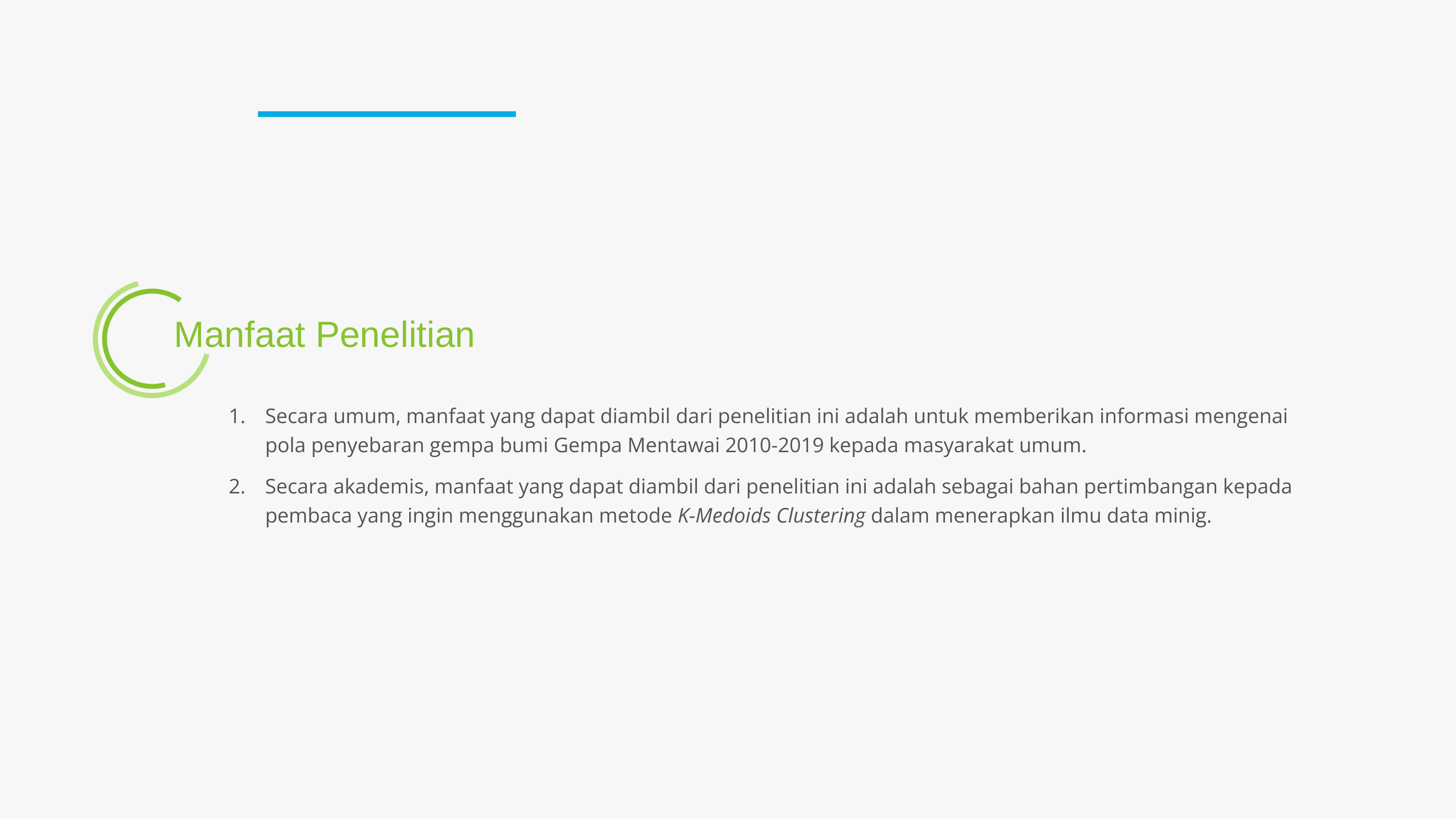

Manfaat Penelitian
Secara umum, manfaat yang dapat diambil dari penelitian ini adalah untuk memberikan informasi mengenai pola penyebaran gempa bumi Gempa Mentawai 2010-2019 kepada masyarakat umum.
Secara akademis, manfaat yang dapat diambil dari penelitian ini adalah sebagai bahan pertimbangan kepada pembaca yang ingin menggunakan metode K-Medoids Clustering dalam menerapkan ilmu data minig.